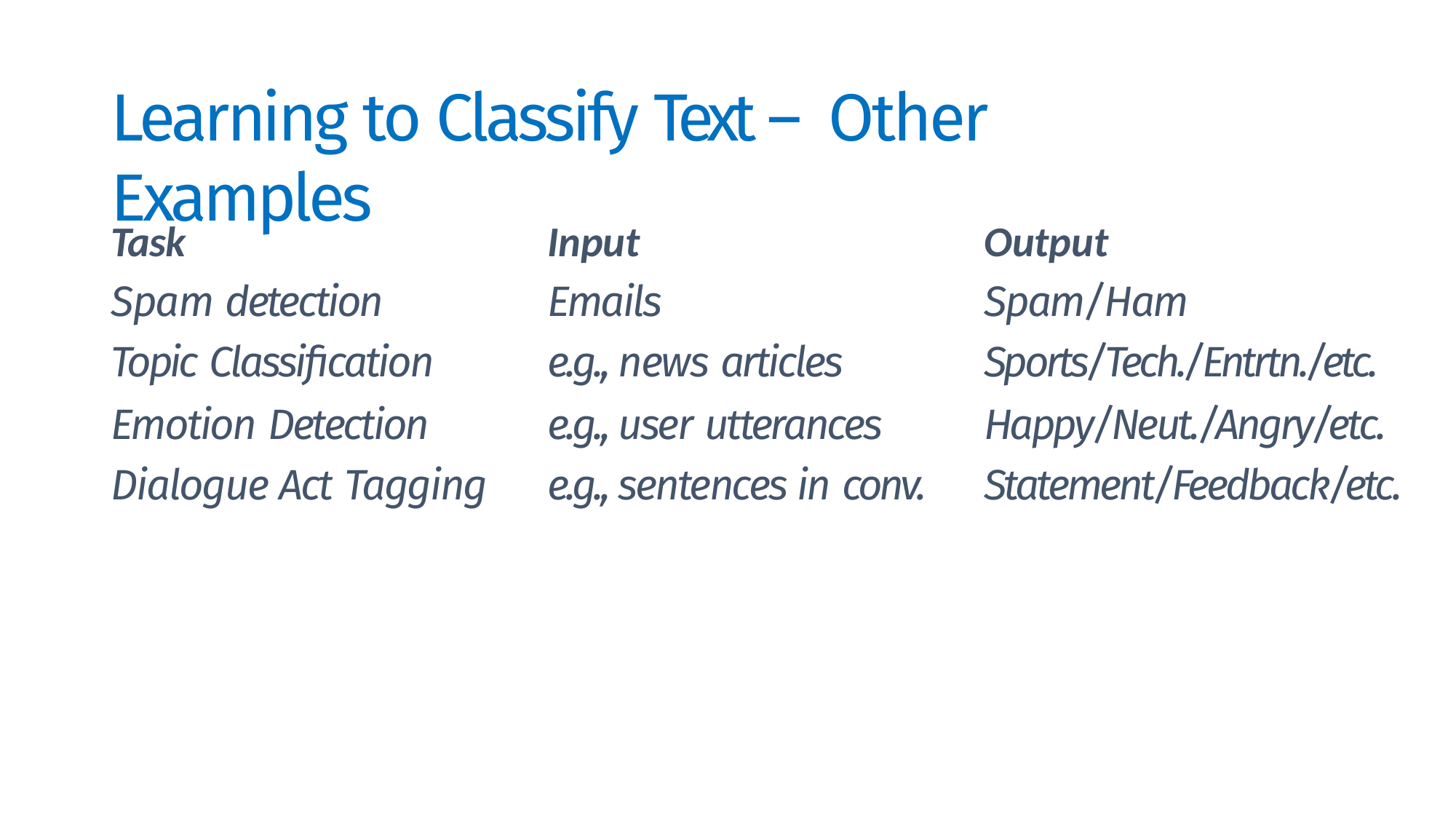

# Learning to Classify Text – Other Examples
| Task | Input | Output |
| --- | --- | --- |
| Spam detection | Emails | Spam/Ham |
| Topic Classification | e.g., news articles | Sports/Tech./Entrtn./etc. |
| Emotion Detection | e.g., user utterances | Happy/Neut./Angry/etc. |
| Dialogue Act Tagging | e.g., sentences in conv. | Statement/Feedback/etc. |